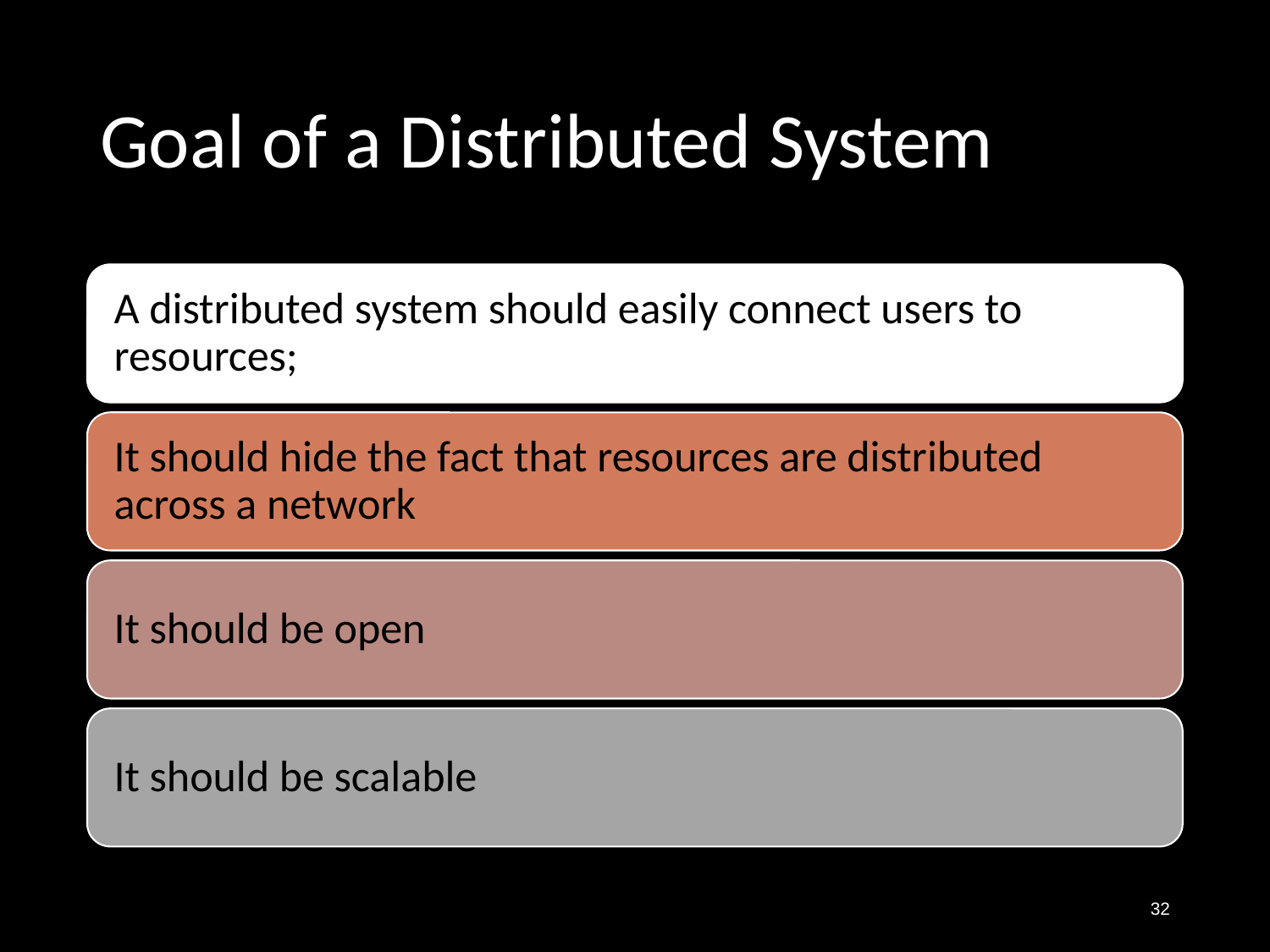

# Goal of a Distributed System
A distributed system should easily connect users to resources;
It should hide the fact that resources are distributed across a network
It should be open
It should be scalable
32